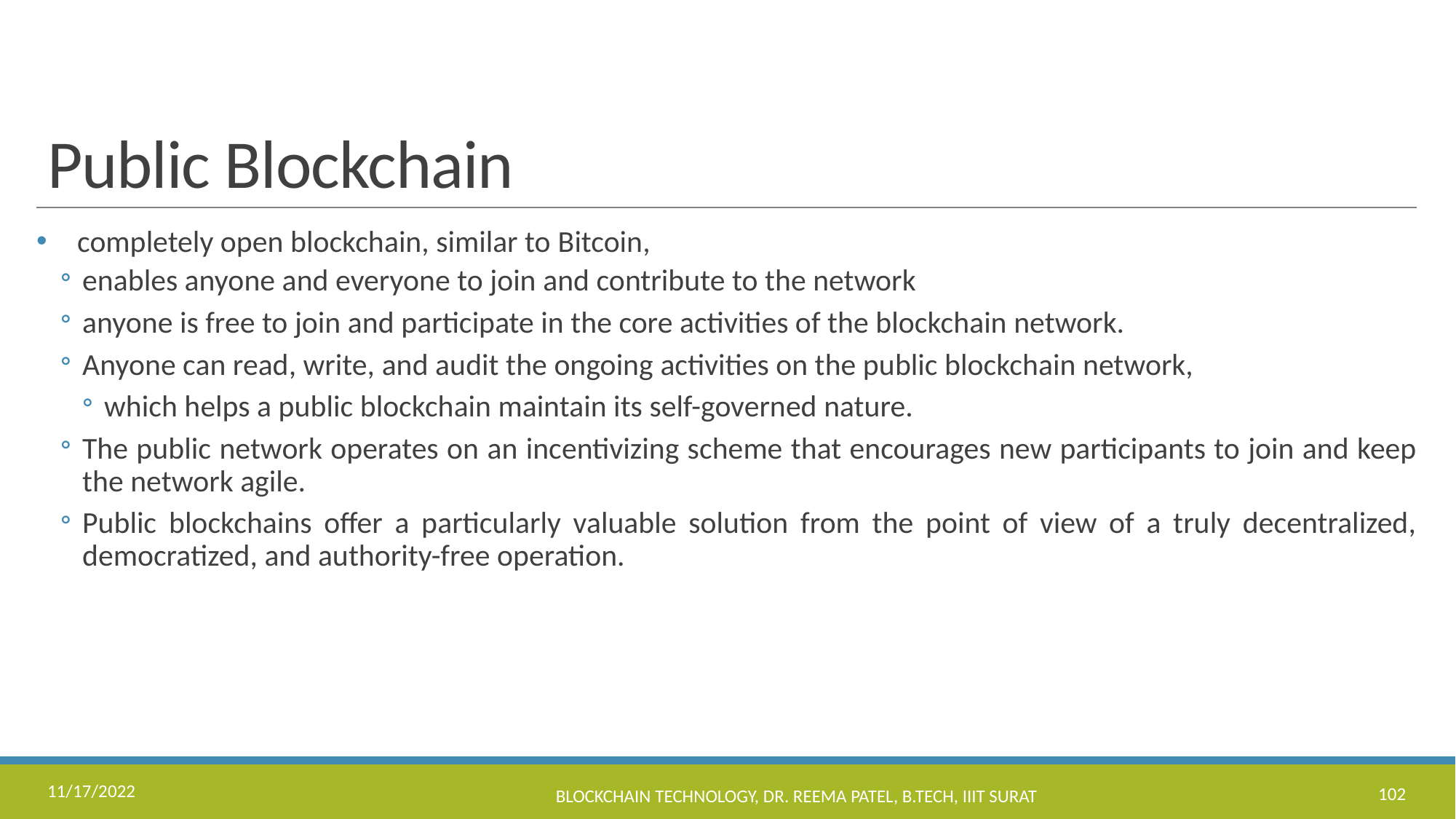

# Public Blockchain
completely open blockchain, similar to Bitcoin,
enables anyone and everyone to join and contribute to the network
anyone is free to join and participate in the core activities of the blockchain network.
Anyone can read, write, and audit the ongoing activities on the public blockchain network,
which helps a public blockchain maintain its self-governed nature.
The public network operates on an incentivizing scheme that encourages new participants to join and keep the network agile.
Public blockchains offer a particularly valuable solution from the point of view of a truly decentralized, democratized, and authority-free operation.
11/17/2022
Blockchain Technology, Dr. Reema Patel, B.Tech, IIIT Surat
102